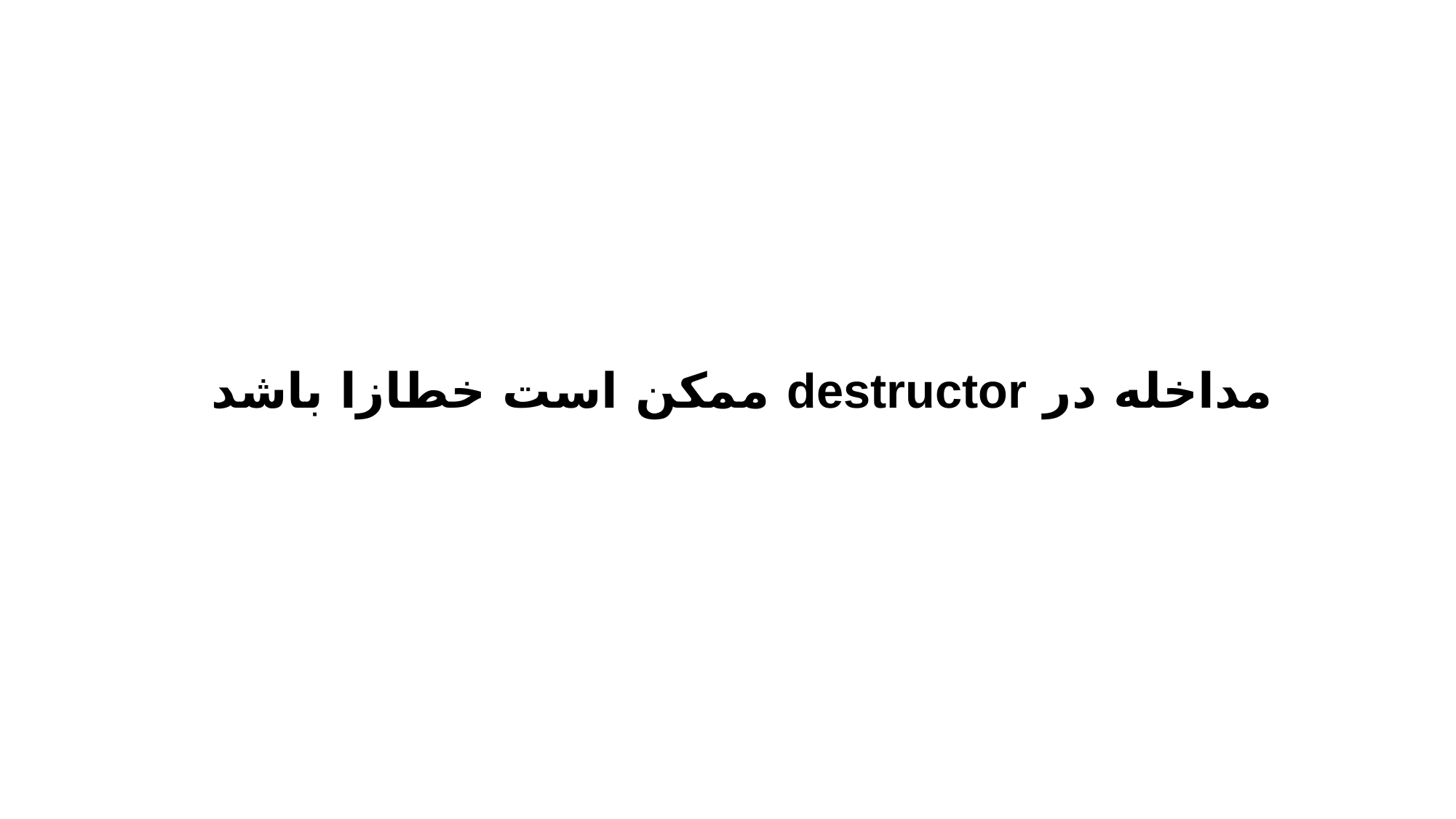

مداخله در destructor ممکن است خطازا باشد